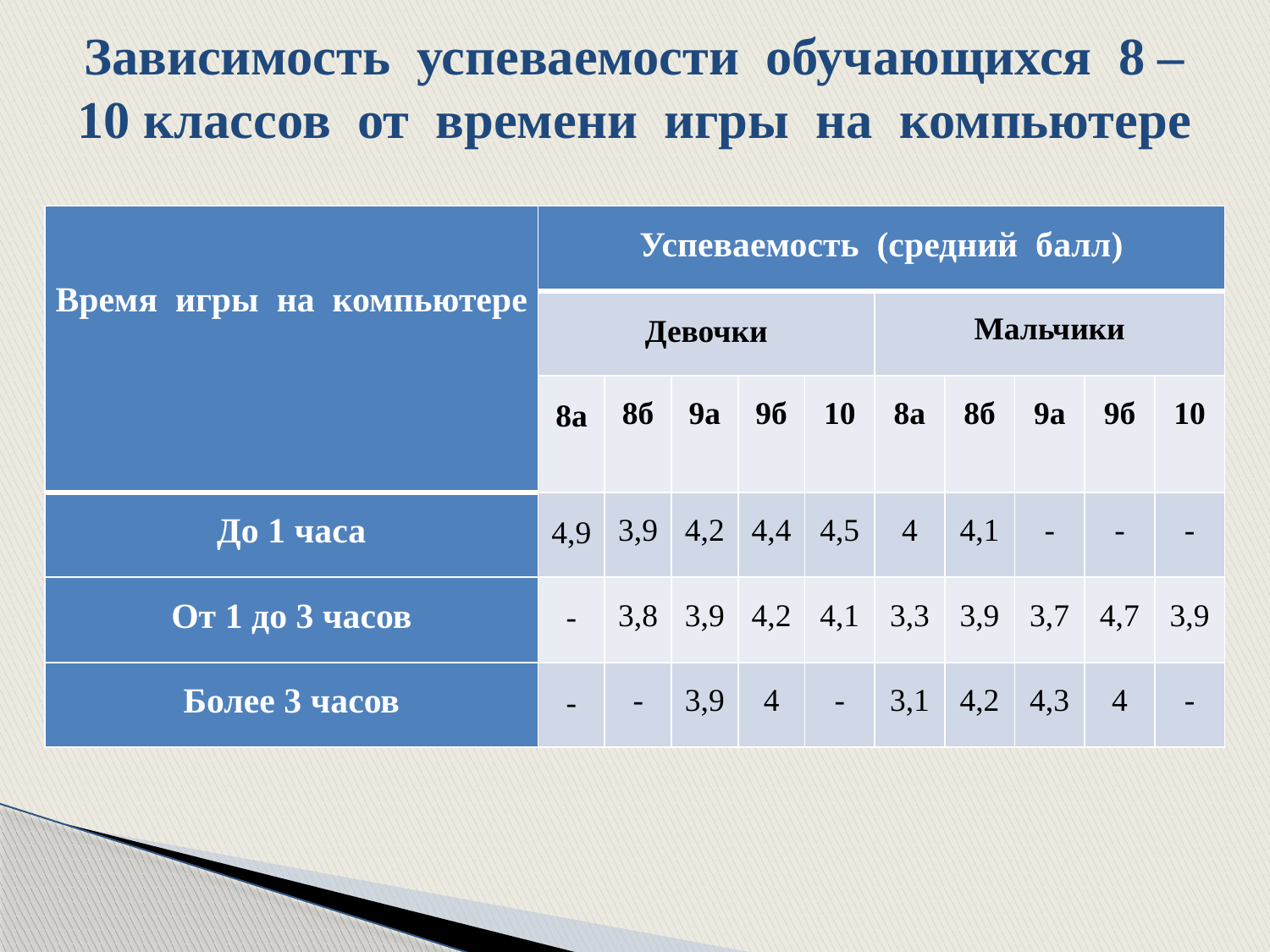

# Зависимость  успеваемости  обучающихся  8 – 10 классов  от  времени  игры  на  компьютере
| Время  игры  на  компьютере | Успеваемость  (средний  балл) |  |  |  |  |  |  |  |  |  |
| --- | --- | --- | --- | --- | --- | --- | --- | --- | --- | --- |
|  | Девочки |  |  |  |  | Мальчики |  |  |  |  |
|  | 8а | 8б | 9а | 9б | 10 | 8а | 8б | 9а | 9б | 10 |
| До 1 часа | 4,9 | 3,9 | 4,2 | 4,4 | 4,5 | 4 | 4,1 | - | - | - |
| От 1 до 3 часов | - | 3,8 | 3,9 | 4,2 | 4,1 | 3,3 | 3,9 | 3,7 | 4,7 | 3,9 |
| Более 3 часов | - | - | 3,9 | 4 | - | 3,1 | 4,2 | 4,3 | 4 | - |